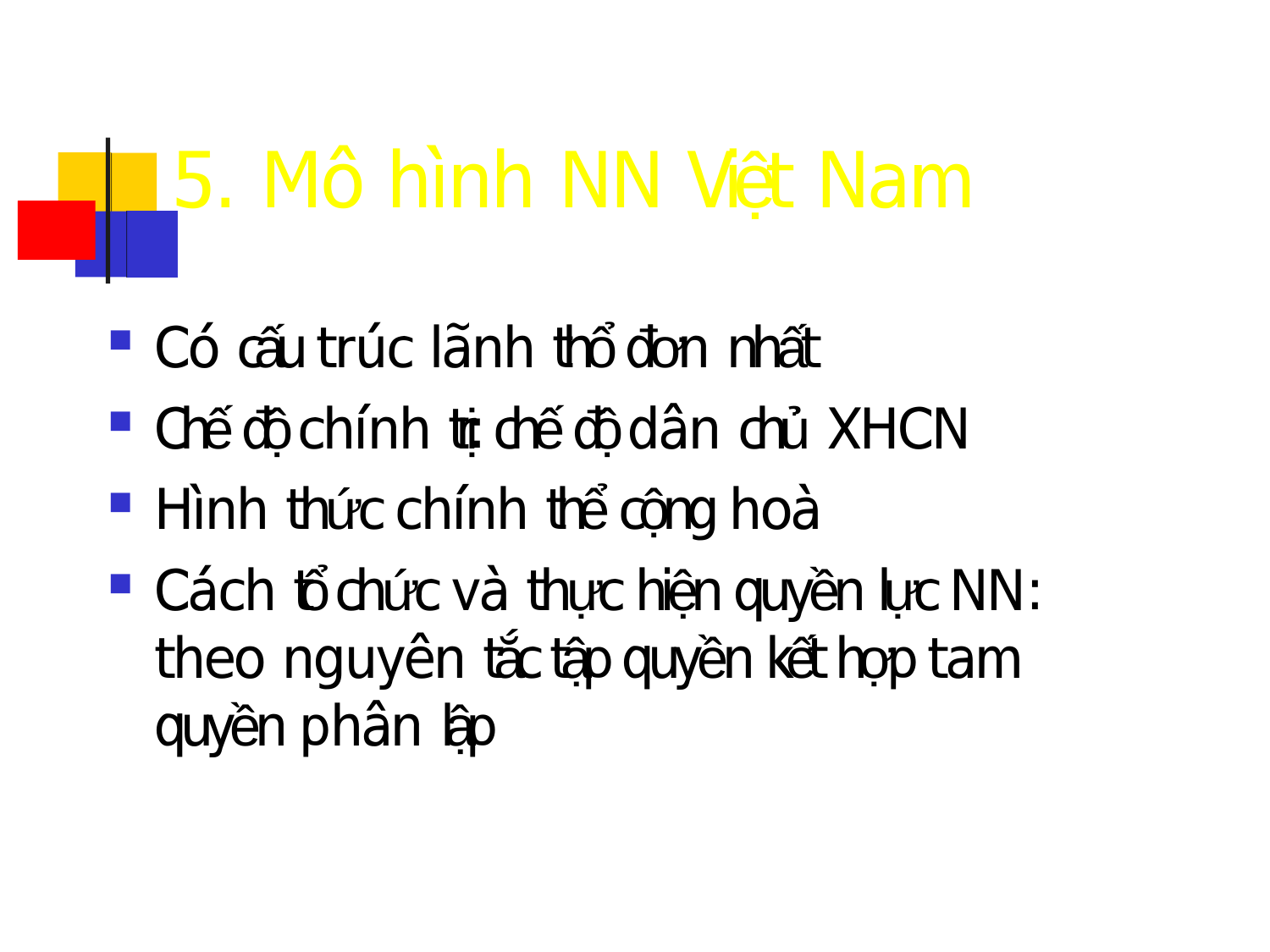

# 5. Mô hình NN Việt Nam
Có cấu trúc lãnh thổ đơn nhất
Chế độ chính trị: chế độ dân chủ XHCN
Hình thức chính thể cộng hoà
Cách tổ chức và thực hiện quyền lực NN:  theo nguyên tắc tập quyền kết hợp tam  quyền phân lập